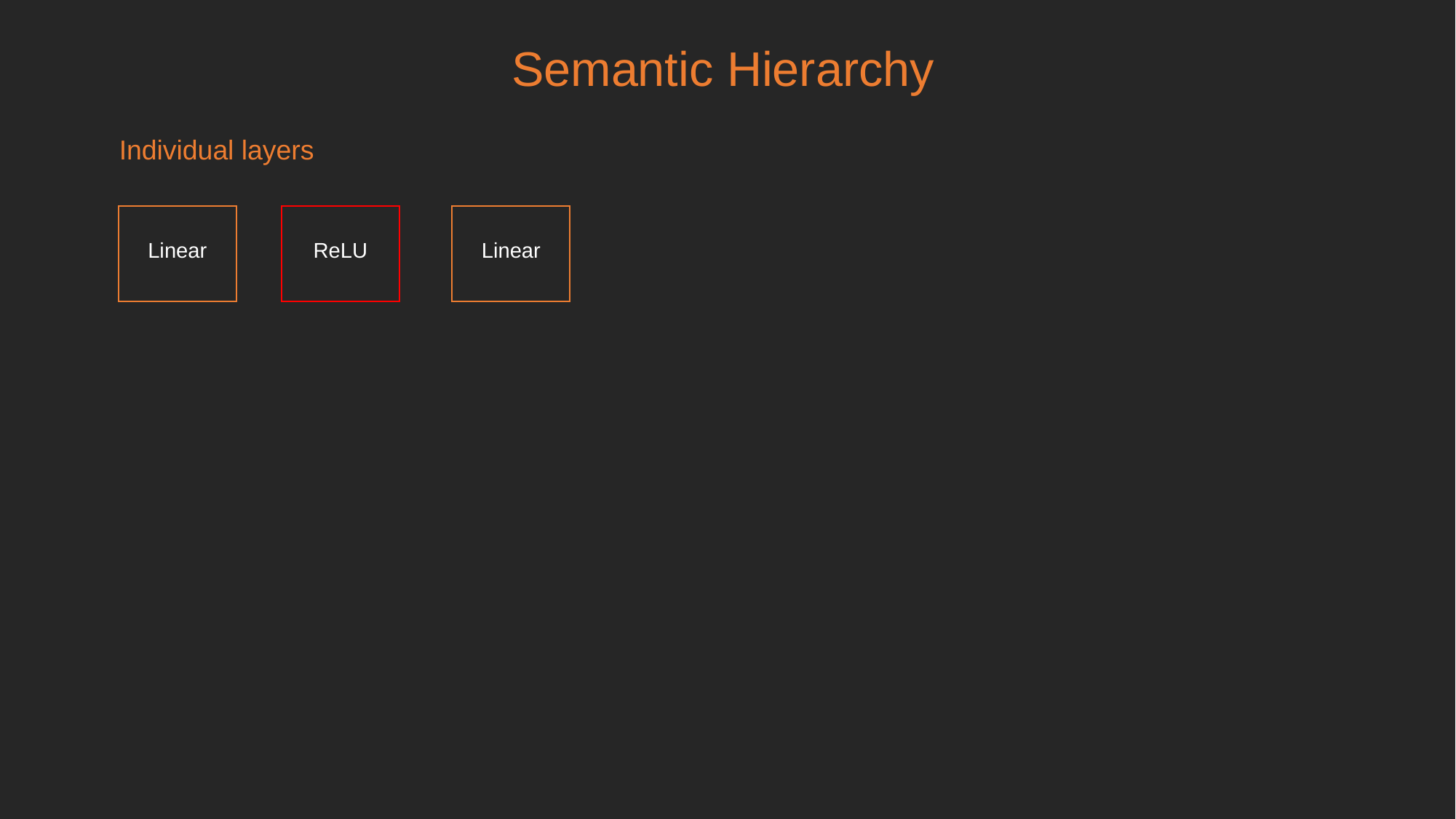

Semantic Hierarchy
Individual layers

Linear
ReLU
Linear